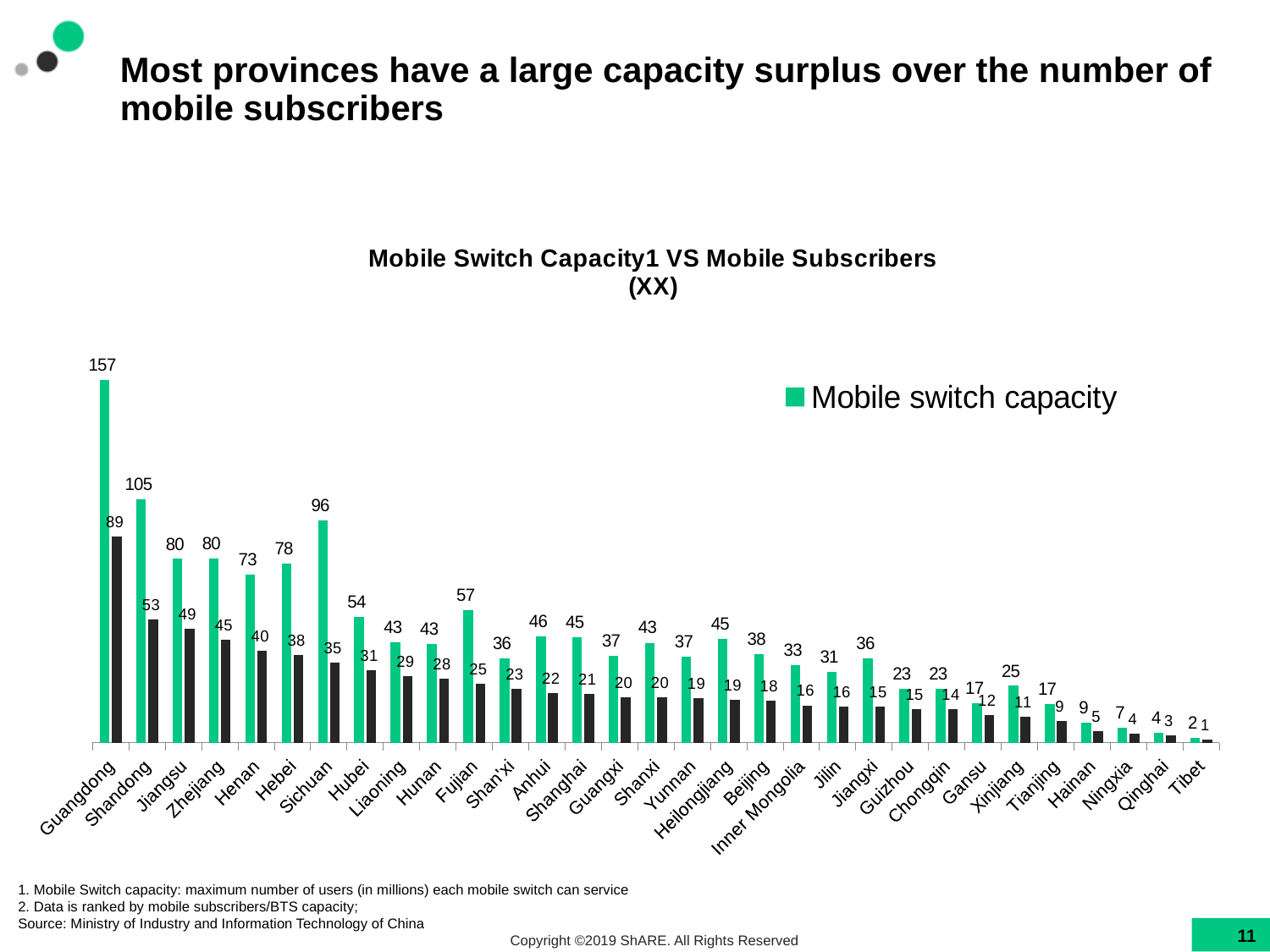

# Most provinces have a large capacity surplus over the number of mobile subscribers

### Chart: Mobile Switch Capacity1 VS Mobile Subscribers
(XX)

| Category | Mobile switch capacity | Mobile subscribers |
|---|---|---|
| Guangdong | 156.751 | 89.35199999999998 |
| Shandong | 105.377 | 53.418 |
| Jiangsu | 79.504 | 49.403 |
| Zhejiang | 79.73 | 44.593 |
| Henan | 72.883 | 39.902 |
| Hebei | 77.57 | 37.889 |
| Sichuan | 96.11 | 34.669 |
| Hubei | 54.477 | 31.369 |
| Liaoning | 43.388 | 28.821 |
| Hunan | 42.875 | 27.544 |
| Fujian | 57.412 | 25.391 |
| Shan'xi | 36.366 | 23.374 |
| Anhui | 45.845 | 21.546 |
| Shanghai | 45.48 | 21.132 |
| Guangxi | 37.495 | 19.601 |
| Shanxi | 43.235 | 19.543 |
| Yunnan | 37.225 | 19.364 |
| Heilongjiang | 45.016 | 18.693 |
| Beijing | 38.14 | 18.255 |
| Inner Mongolia | 33.454 | 16.16 |
| Jilin | 30.6 | 15.742 |
| Jiangxi | 36.308 | 15.48 |
| Guizhou | 23.262 | 14.534 |
| Chongqin | 23.402 | 14.409 |
| Gansu | 17.19 | 11.947 |
| Xinjiang | 24.61 | 11.13 |
| Tianjing | 16.88 | 9.225 |
| Hainan | 8.643999999999998 | 4.963999999999999 |
| Ningxia | 6.613999999999997 | 3.828 |
| Qinghai | 4.38 | 3.01 |
| Tibet | 1.89 | 1.24 |
1. Mobile Switch capacity: maximum number of users (in millions) each mobile switch can service
2. Data is ranked by mobile subscribers/BTS capacity;
Source: Ministry of Industry and Information Technology of China